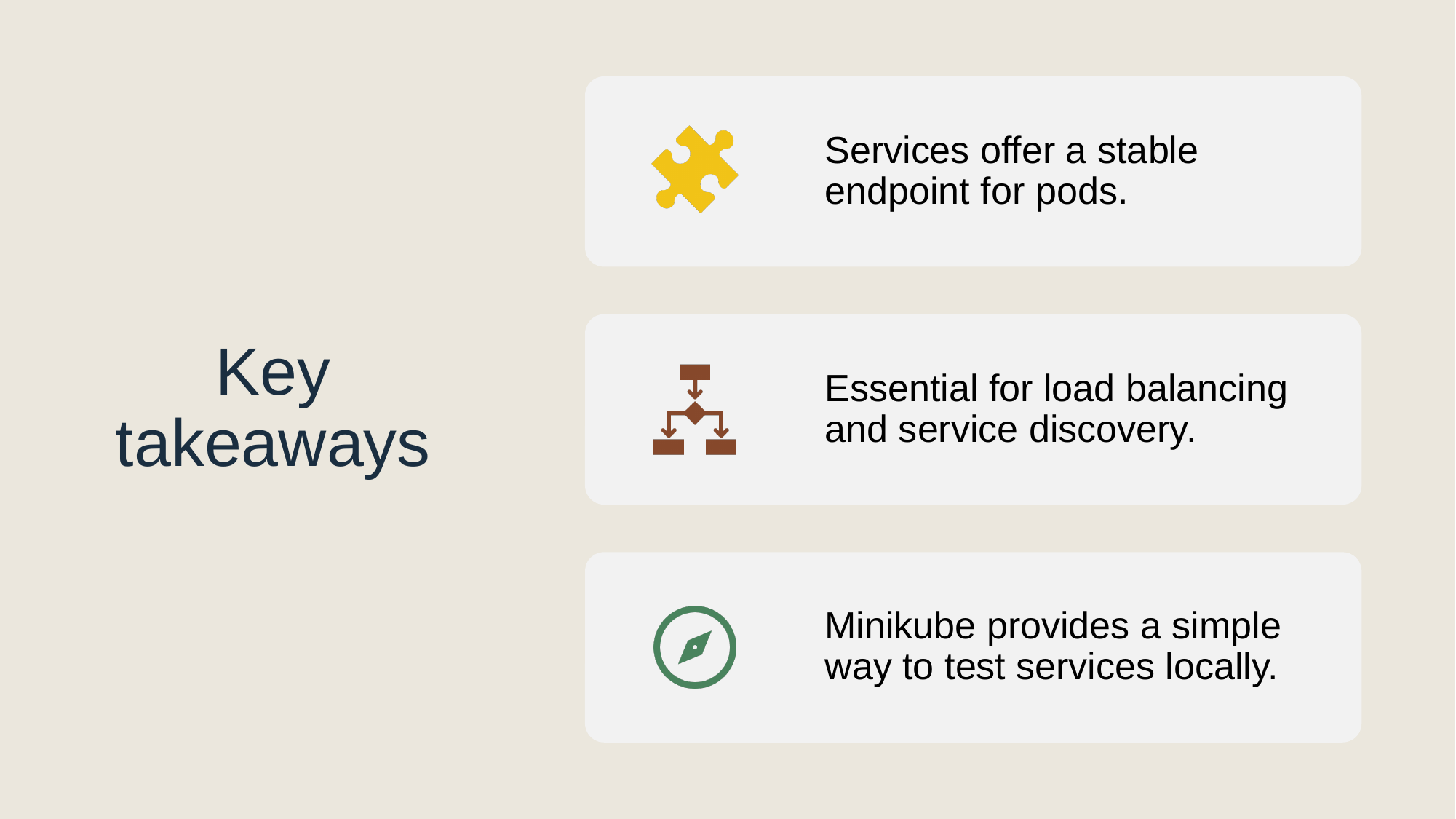

# Key takeaways
Services offer a stable endpoint for pods.
Essential for load balancing and service discovery.
Minikube provides a simple way to test services locally.